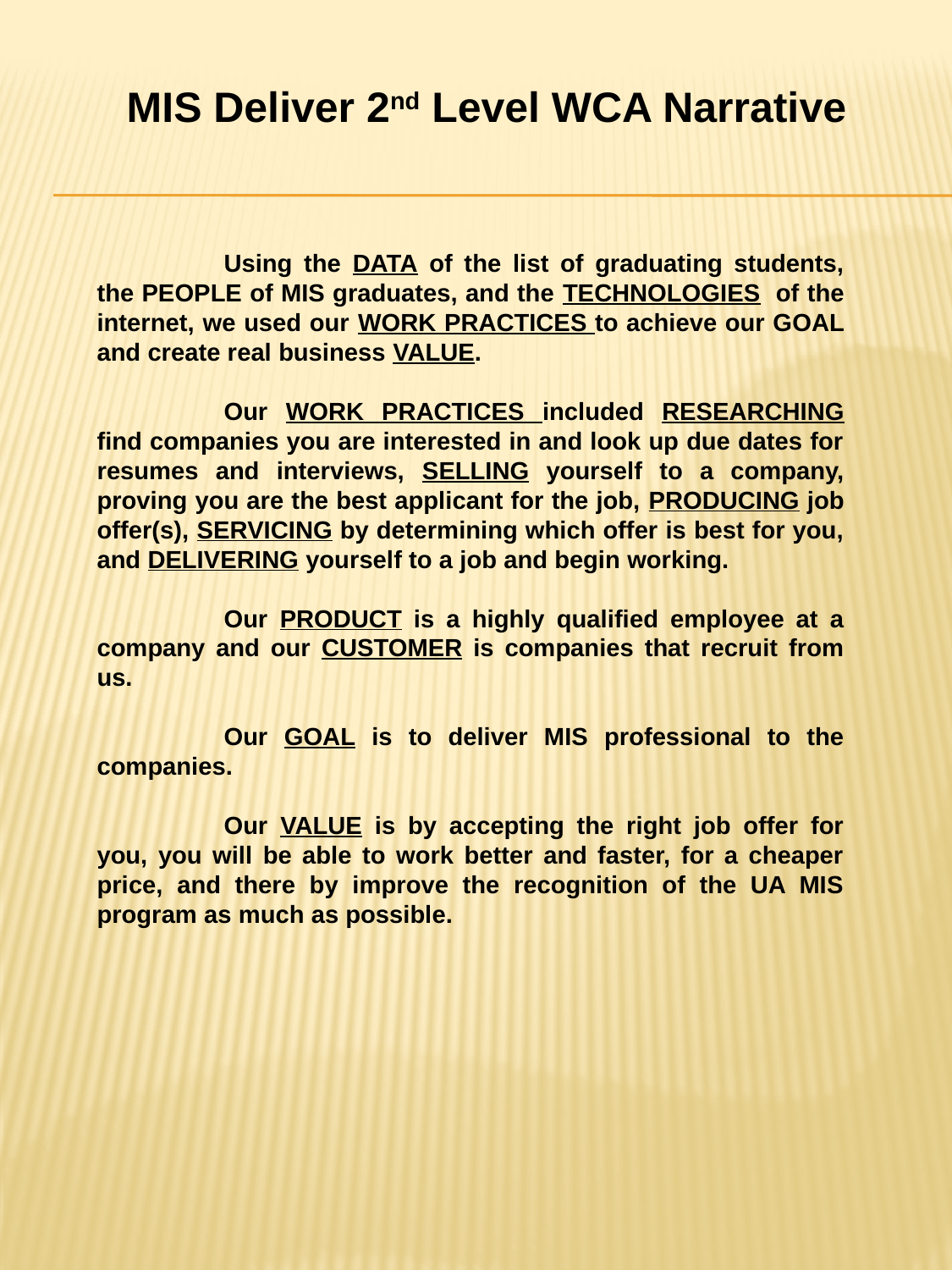

MIS Deliver 2nd Level WCA Narrative

	Using the DATA of the list of graduating students, the PEOPLE of MIS graduates, and the TECHNOLOGIES  of the internet, we used our WORK PRACTICES to achieve our GOAL and create real business VALUE.

	Our WORK PRACTICES included RESEARCHING find companies you are interested in and look up due dates for resumes and interviews, SELLING yourself to a company, proving you are the best applicant for the job, PRODUCING job offer(s), SERVICING by determining which offer is best for you, and DELIVERING yourself to a job and begin working.

	Our PRODUCT is a highly qualified employee at a company and our CUSTOMER is companies that recruit from us.

	Our GOAL is to deliver MIS professional to the companies.

	Our VALUE is by accepting the right job offer for you, you will be able to work better and faster, for a cheaper price, and there by improve the recognition of the UA MIS program as much as possible.